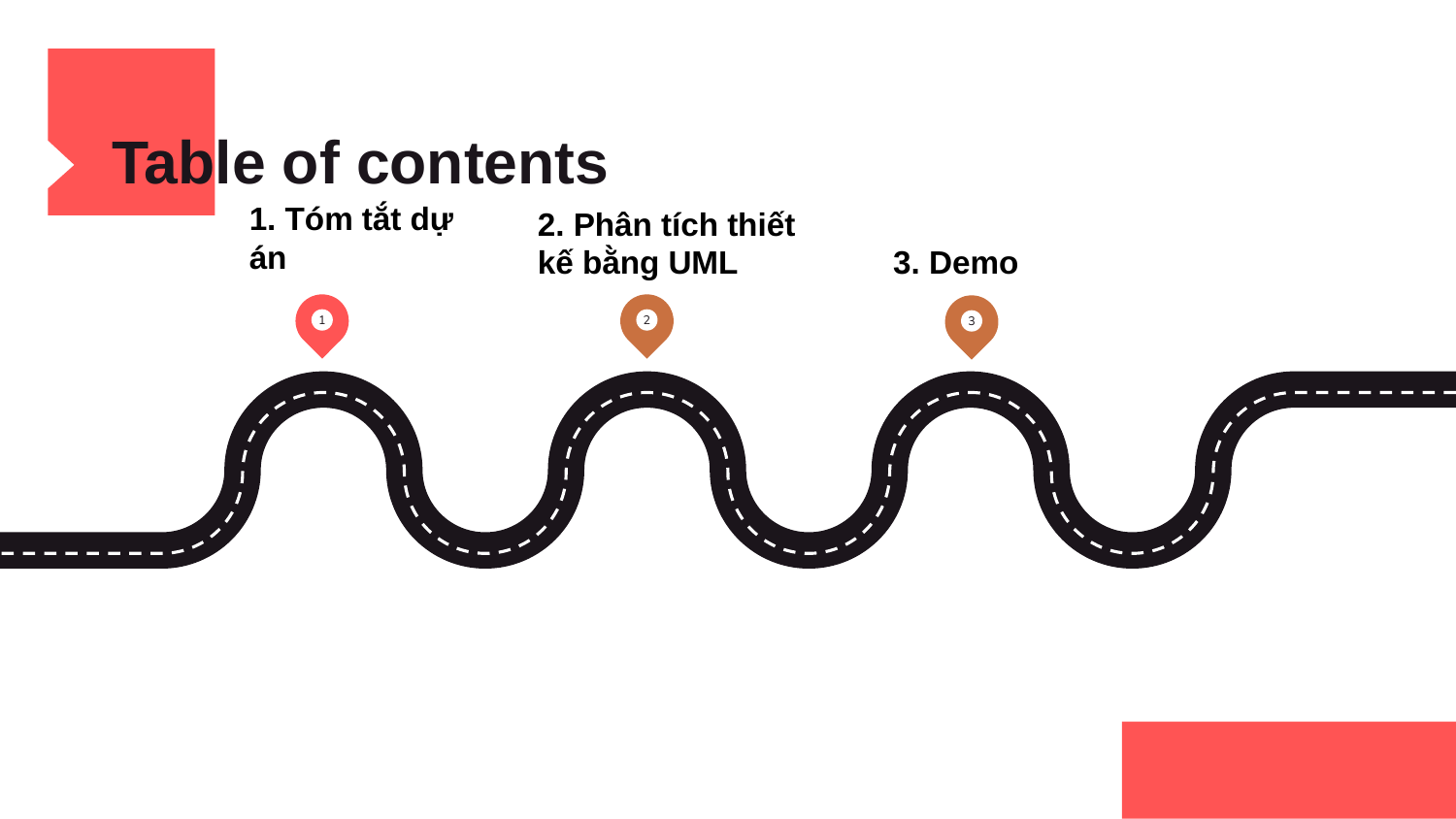

# Table of contents
3. Demo
2. Phân tích thiết kế bằng UML
1. Tóm tắt dự án

1

2

3